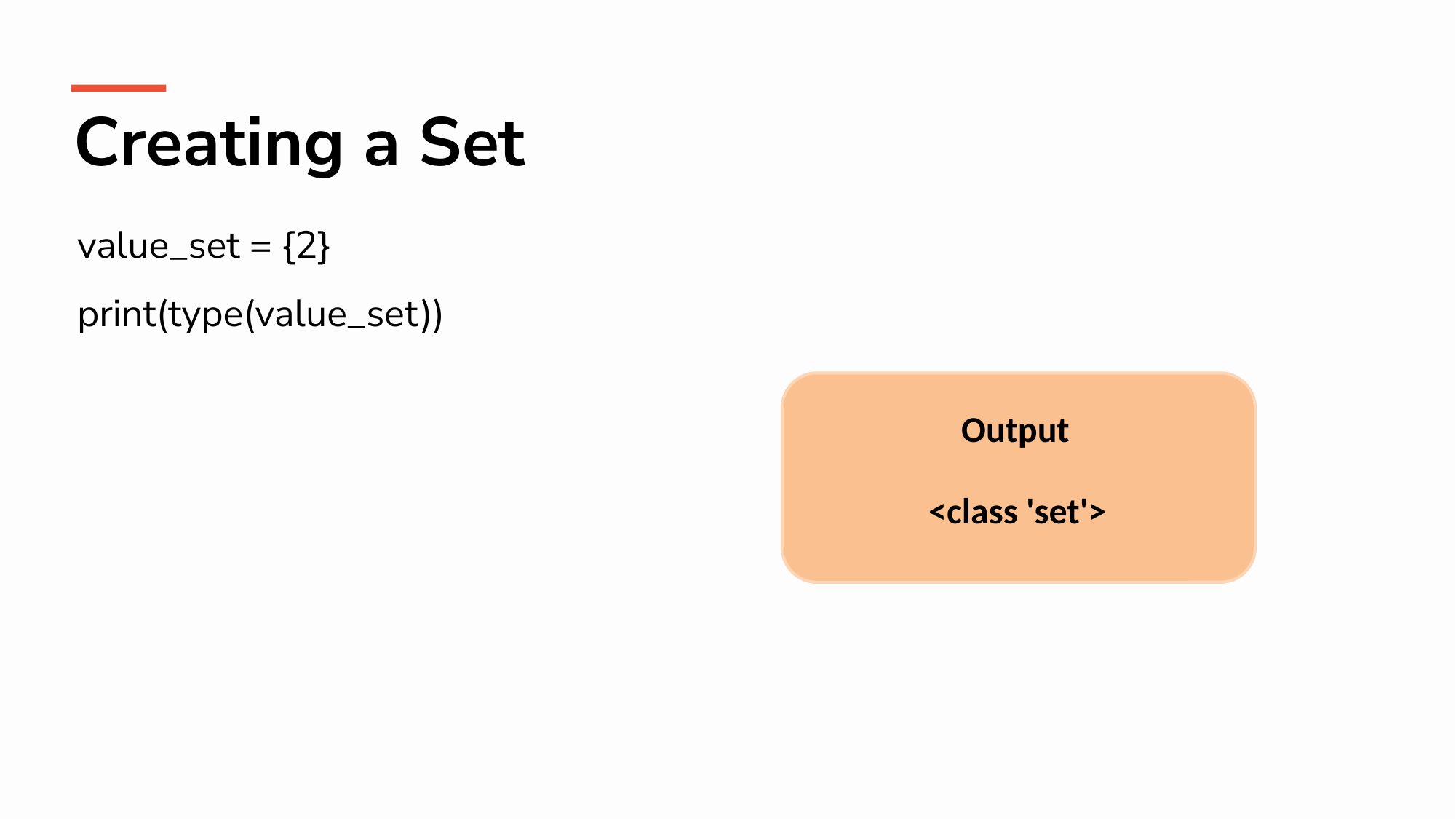

Creating a Set
value_set = {2}
print(type(value_set))

Output
<class 'set'>